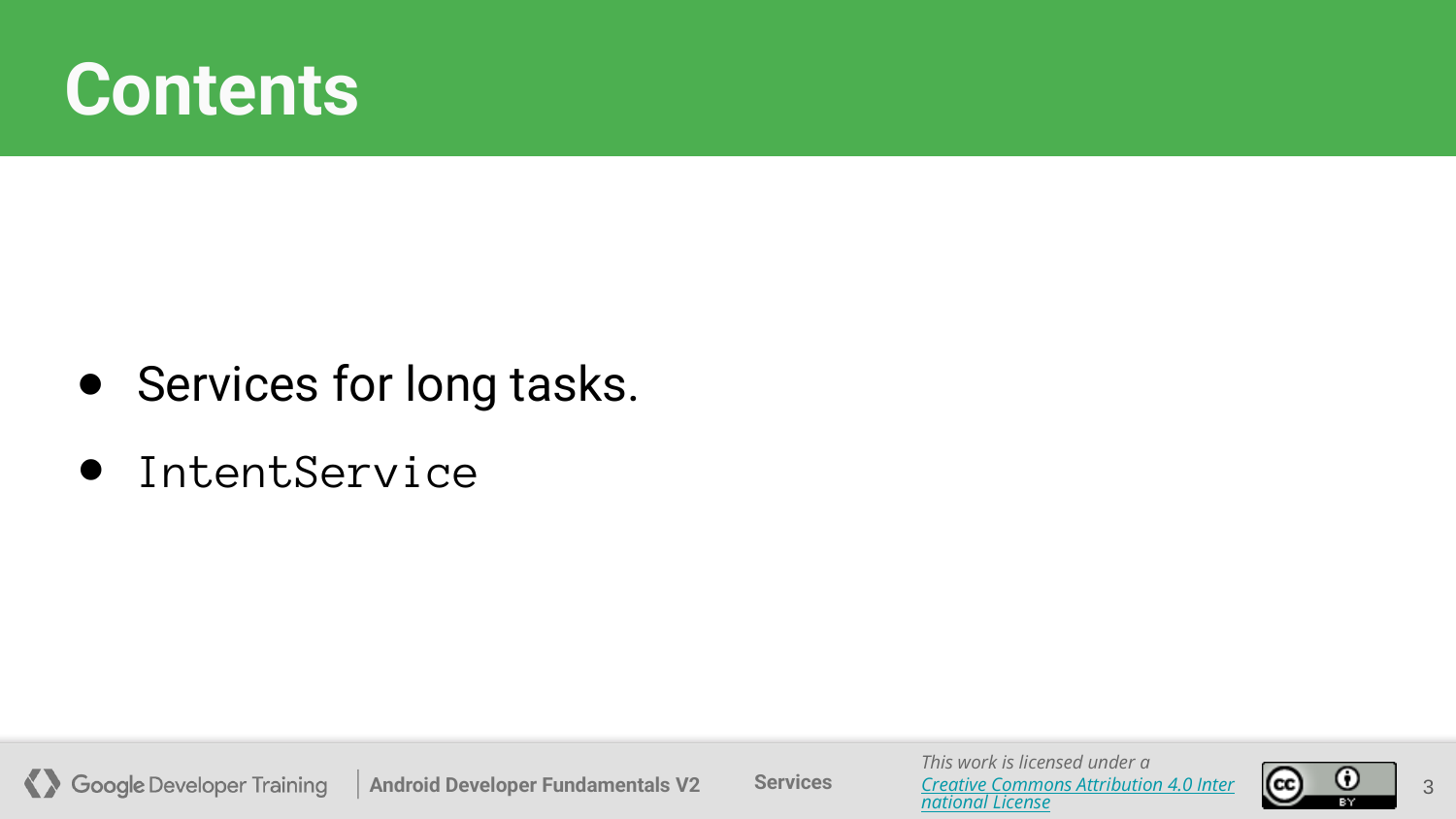

# Contents
Services for long tasks.
IntentService
3